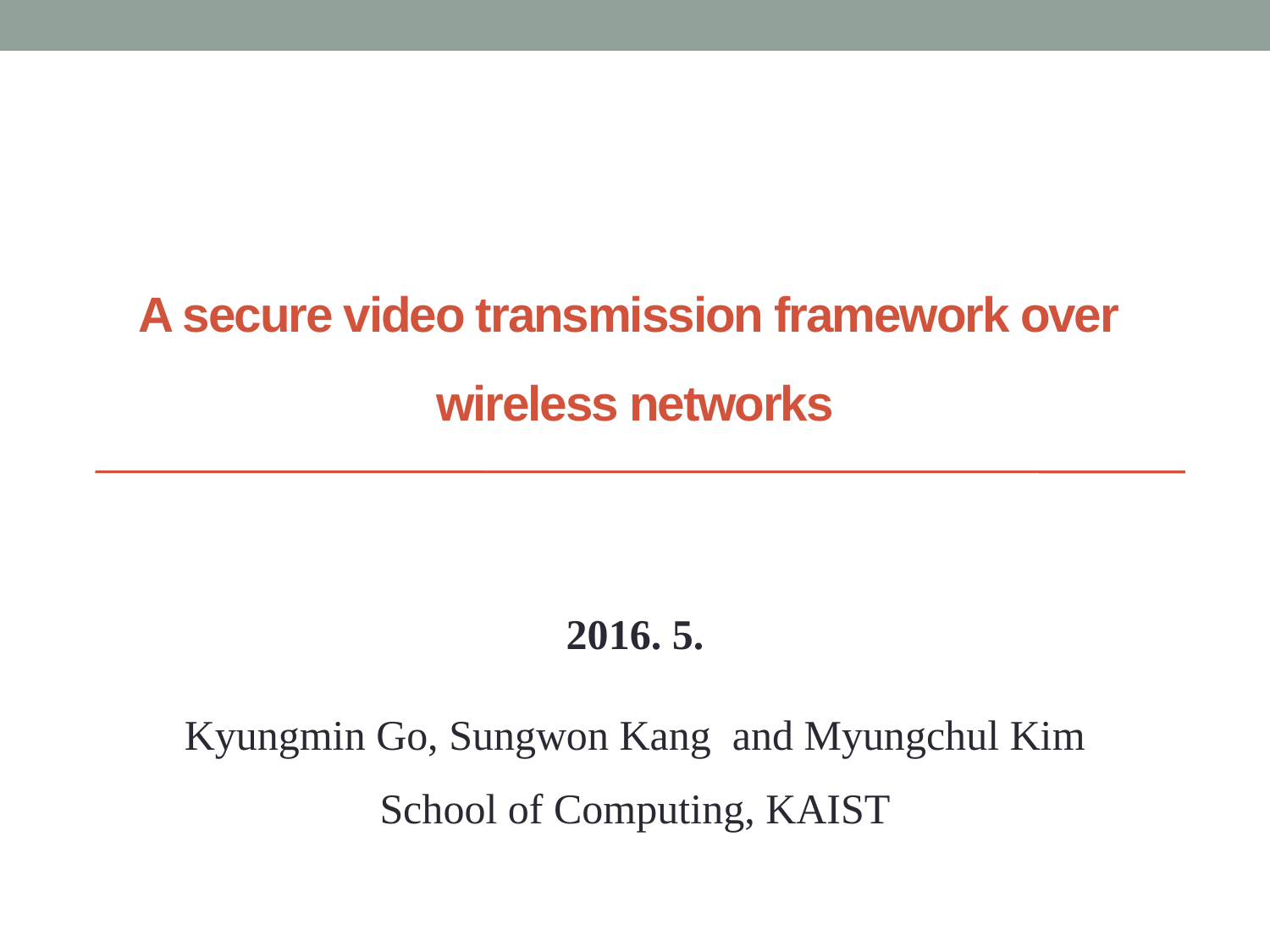

# A secure video transmission framework over wireless networks
2016. 5.
Kyungmin Go, Sungwon Kang  and Myungchul Kim

School of Computing, KAIST